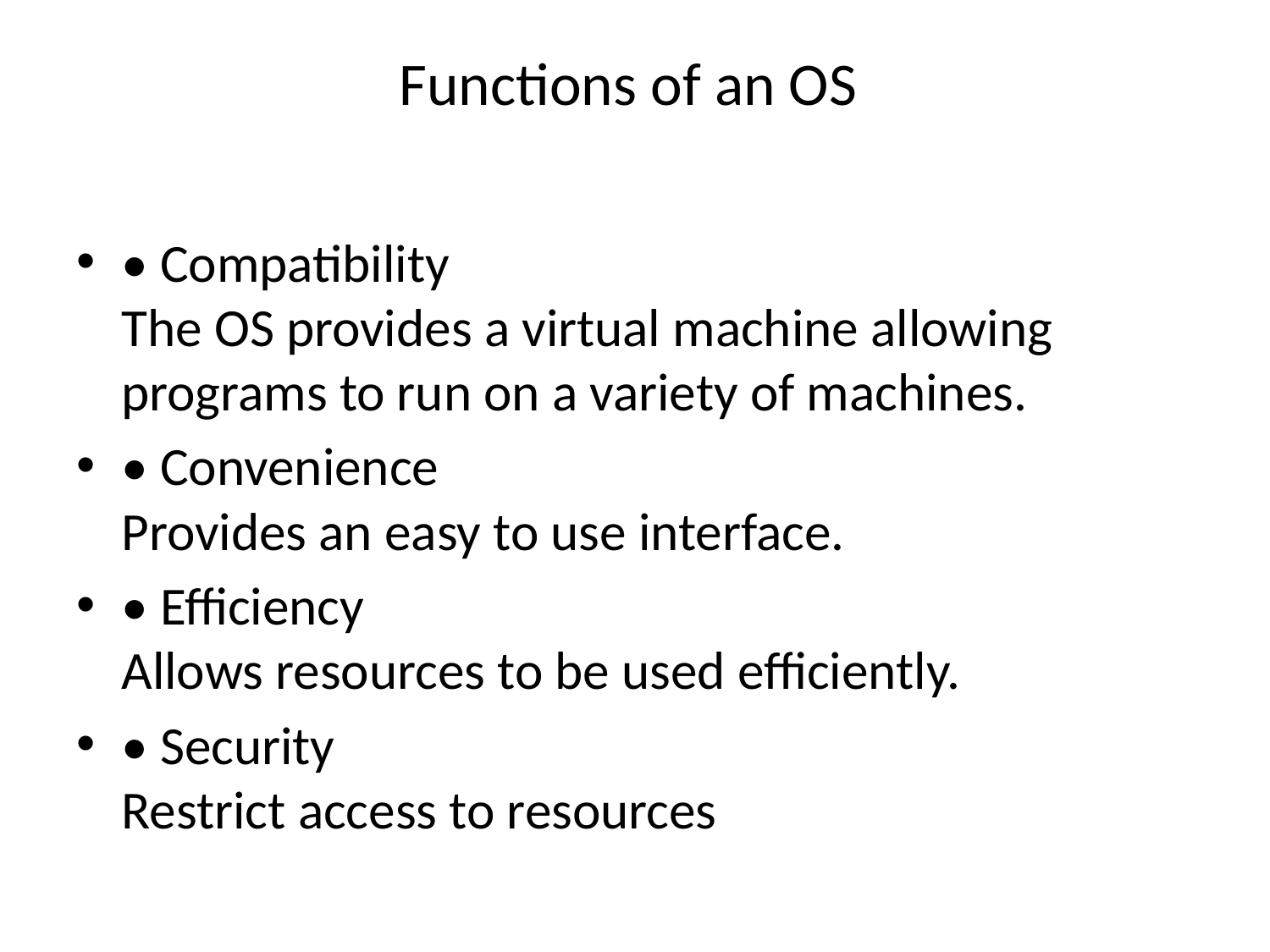

# Functions of an OS
• Compatibility
The OS provides a virtual machine allowing programs to run on a variety of machines.
• Convenience
Provides an easy to use interface.
• Efficiency
Allows resources to be used efficiently.
• Security
Restrict access to resources